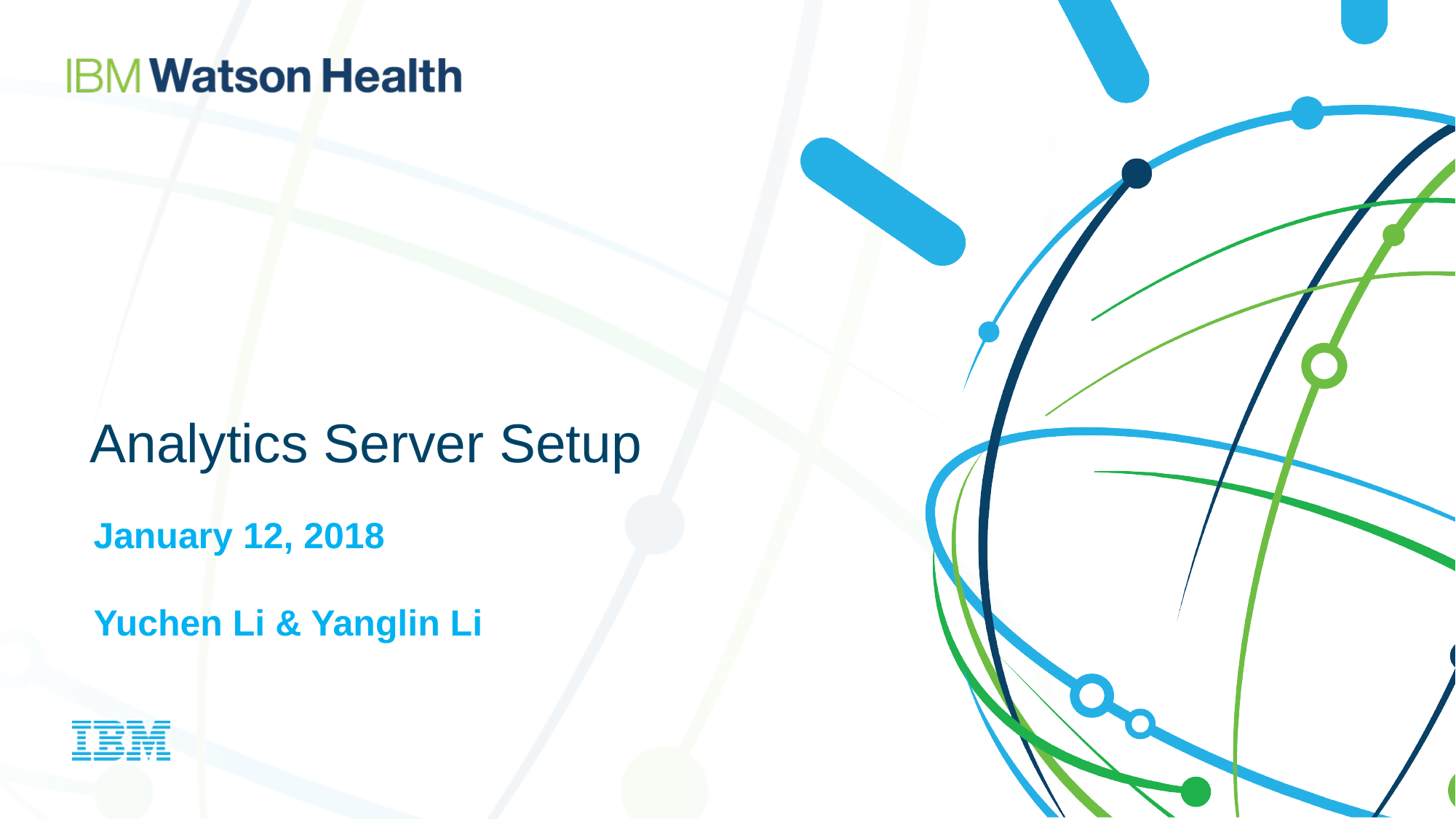

Analytics Server Setup
January 12, 2018

Yuchen Li & Yanglin Li